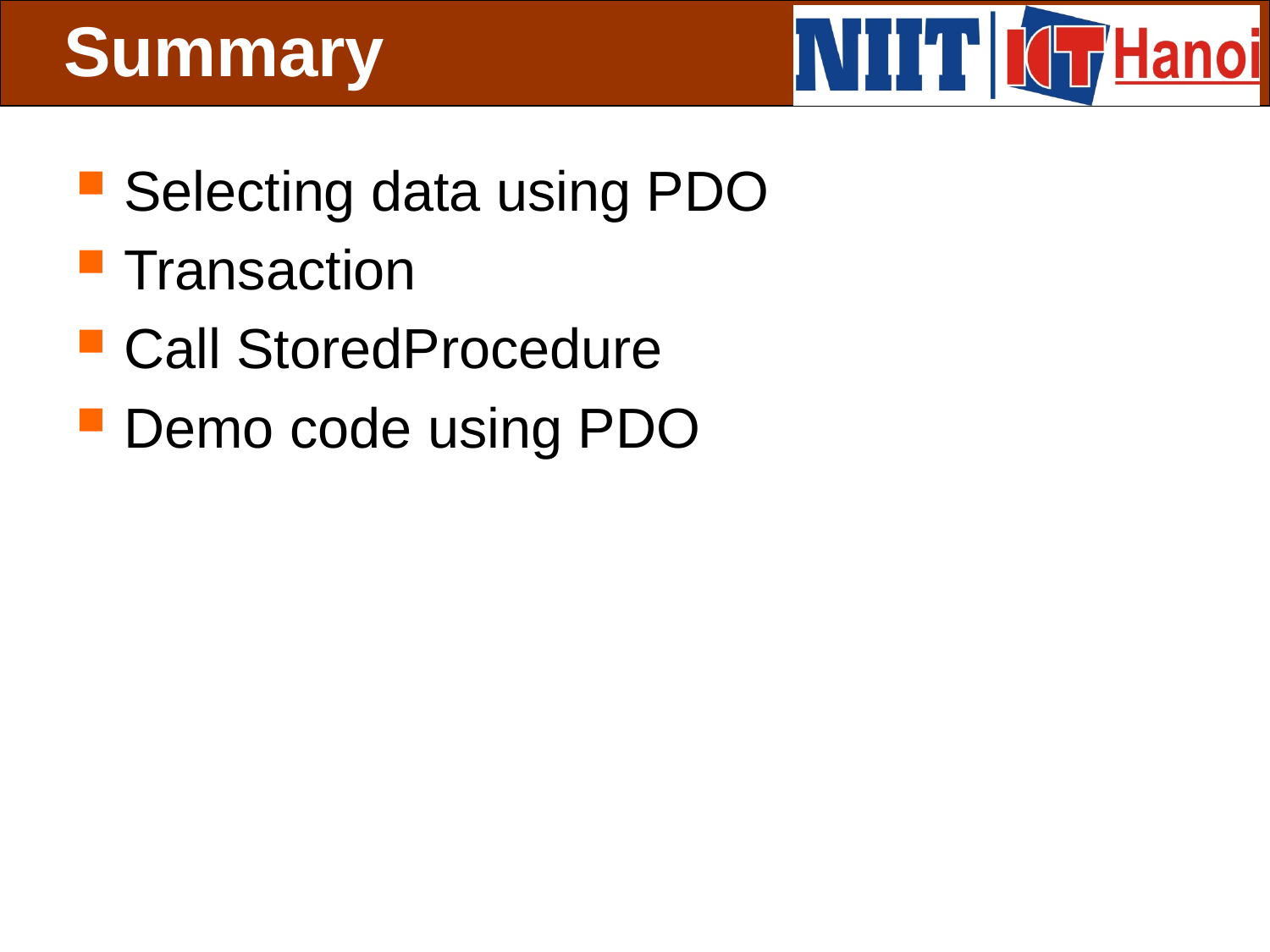

# Summary
Selecting data using PDO
Transaction
Call StoredProcedure
Demo code using PDO
 Slide 18 of 19